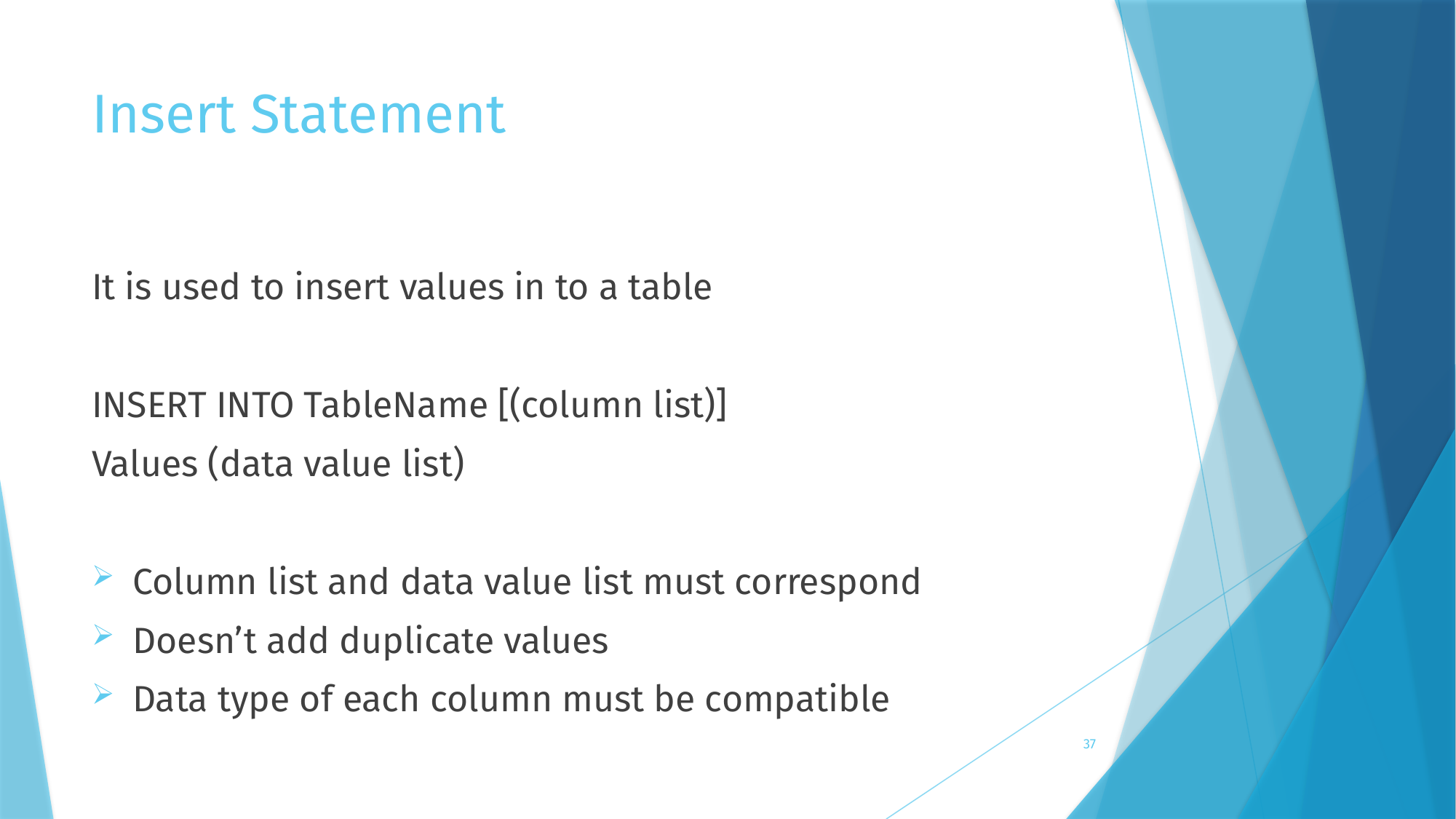

# Insert Statement
It is used to insert values in to a table

INSERT INTO TableName [(column list)]
Values (data value list)

Column list and data value list must correspond
Doesn’t add duplicate values
Data type of each column must be compatible
37